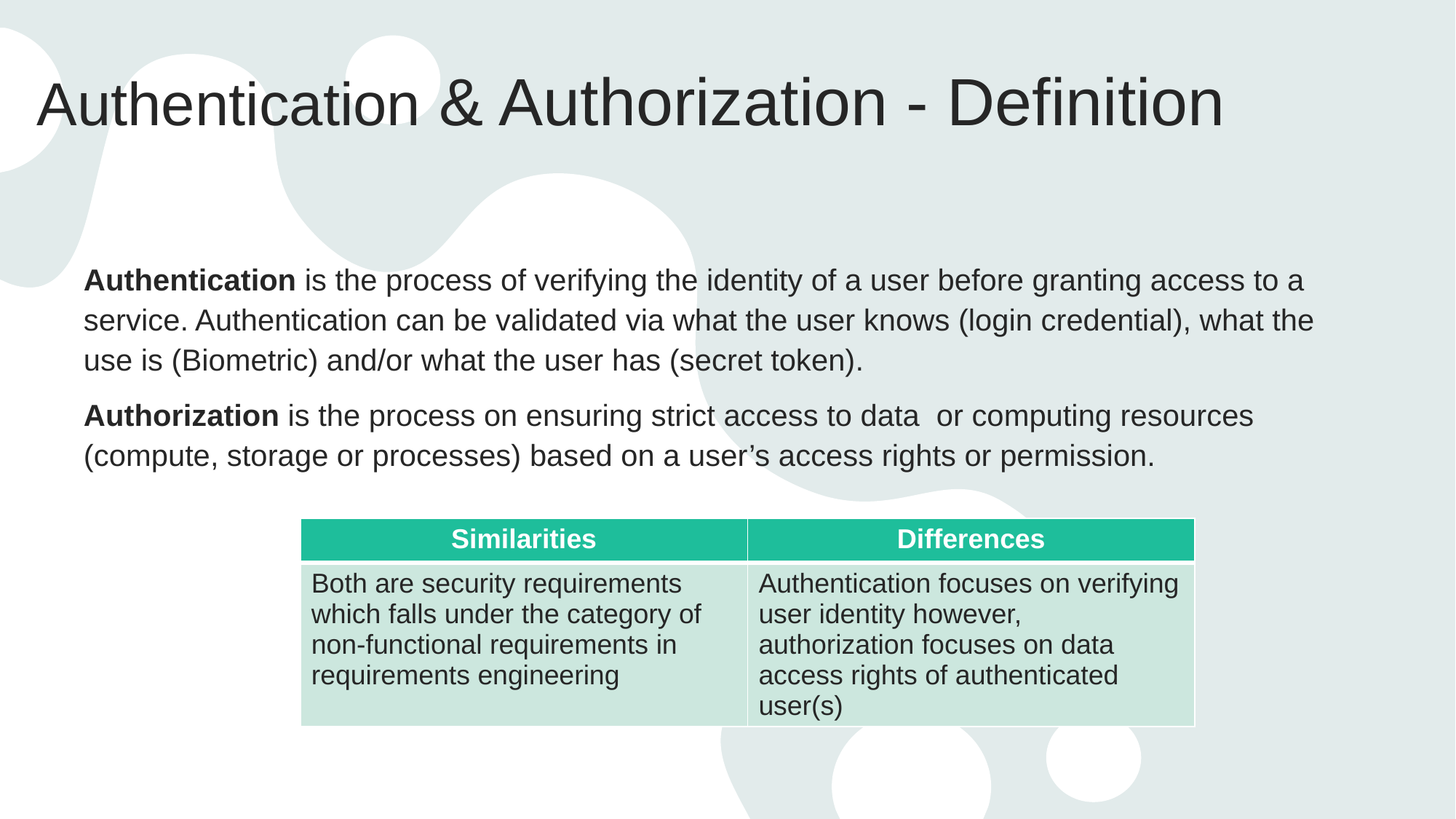

Authentication & Authorization - Definition
Authentication is the process of verifying the identity of a user before granting access to a service. Authentication can be validated via what the user knows (login credential), what the use is (Biometric) and/or what the user has (secret token).
Authorization is the process on ensuring strict access to data  or computing resources (compute, storage or processes) based on a user’s access rights or permission.

| Similarities | Differences |
| --- | --- |
| Both are security requirements which falls under the category of non-functional requirements in requirements engineering | Authentication focuses on verifying user identity however, authorization focuses on data access rights of authenticated user(s) |